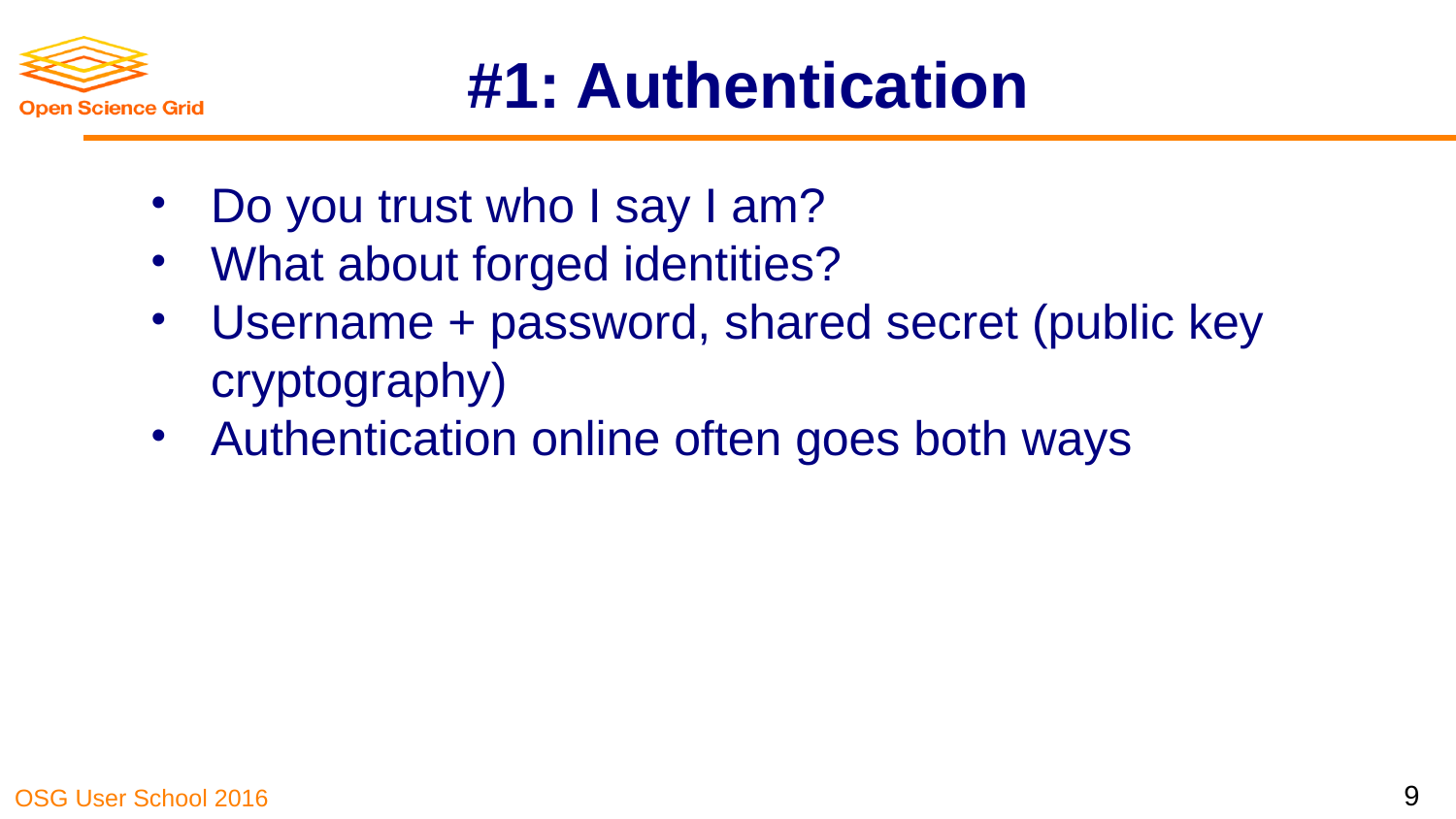

# #1: Authentication
Do you trust who I say I am?
What about forged identities?
Username + password, shared secret (public key cryptography)
Authentication online often goes both ways
9